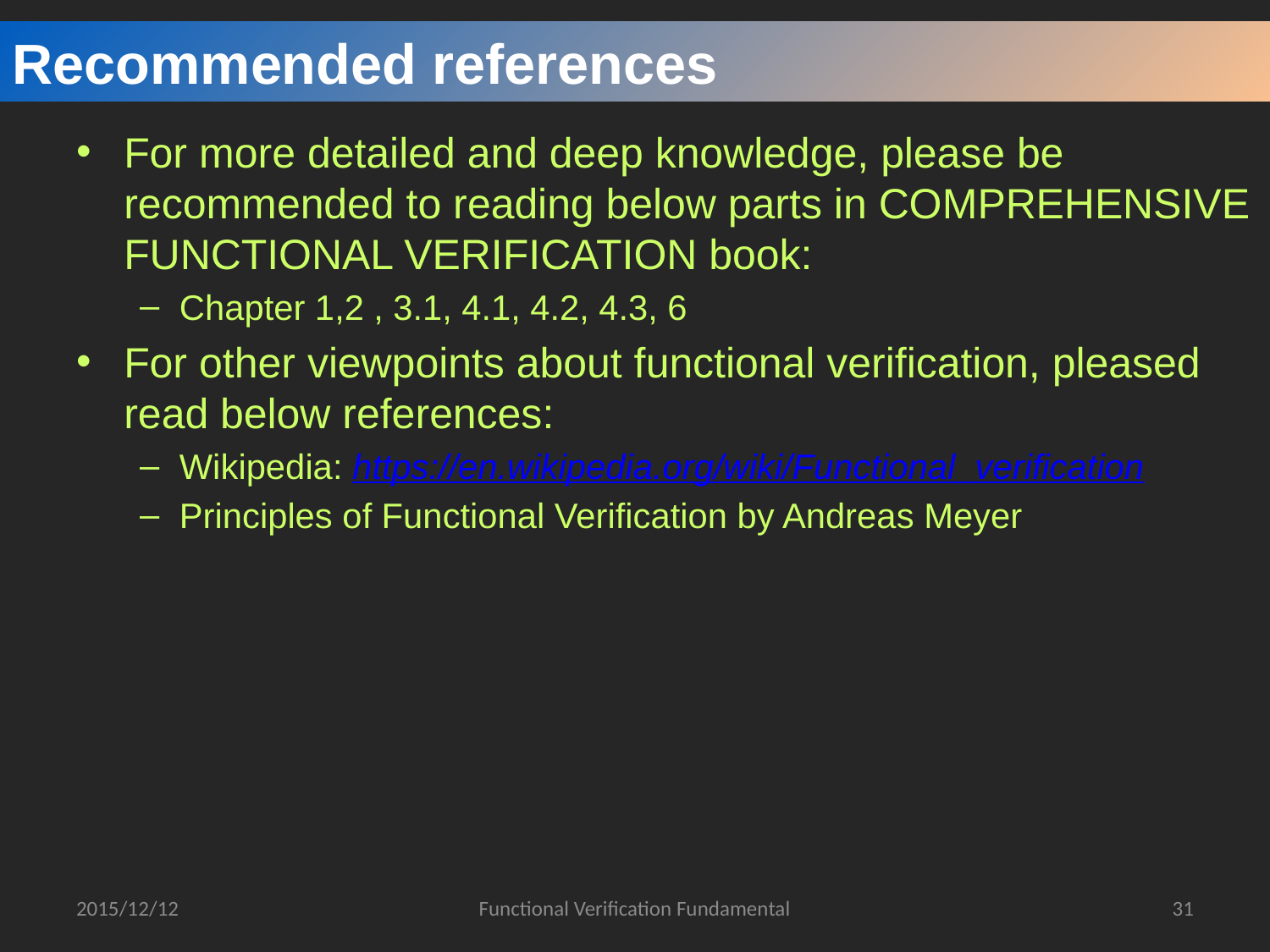

Recommended references
For more detailed and deep knowledge, please be recommended to reading below parts in COMPREHENSIVE FUNCTIONAL VERIFICATION book:
Chapter 1,2 , 3.1, 4.1, 4.2, 4.3, 6
For other viewpoints about functional verification, pleased read below references:
Wikipedia: https://en.wikipedia.org/wiki/Functional_verification
Principles of Functional Verification by Andreas Meyer

2015/12/12
Functional Verification Fundamental
31